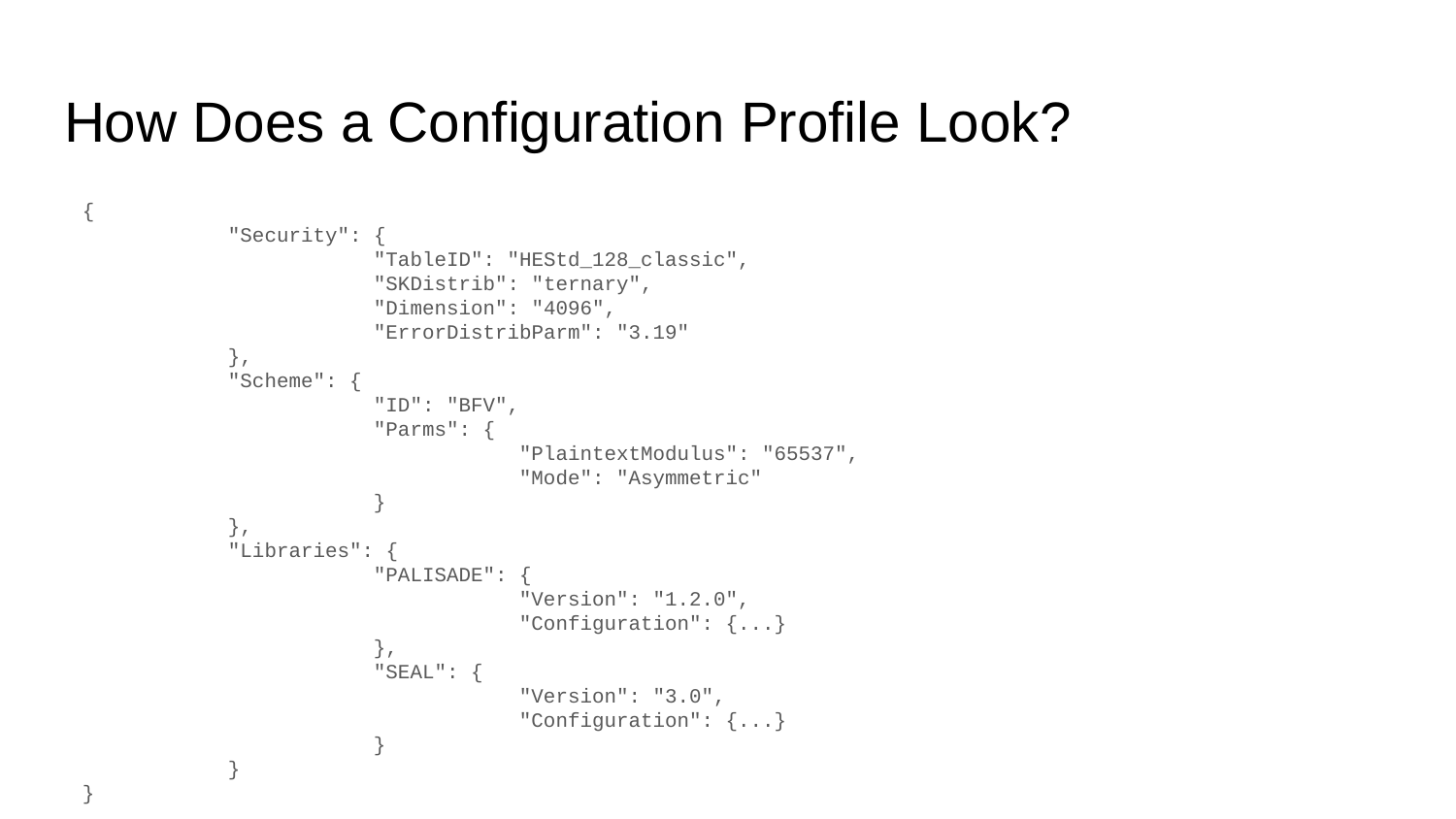

# How Does a Configuration Profile Look?
{
	"Security": {
		"TableID": "HEStd_128_classic",
		"SKDistrib": "ternary",
		"Dimension": "4096",
		"ErrorDistribParm": "3.19"
	},
	"Scheme": {
		"ID": "BFV",
		"Parms": {
			"PlaintextModulus": "65537",
			"Mode": "Asymmetric"
		}
	},
	"Libraries": {
		"PALISADE": {
			"Version": "1.2.0",
			"Configuration": {...}
		},
		"SEAL": {
			"Version": "3.0",
			"Configuration": {...}
		}
	}
}